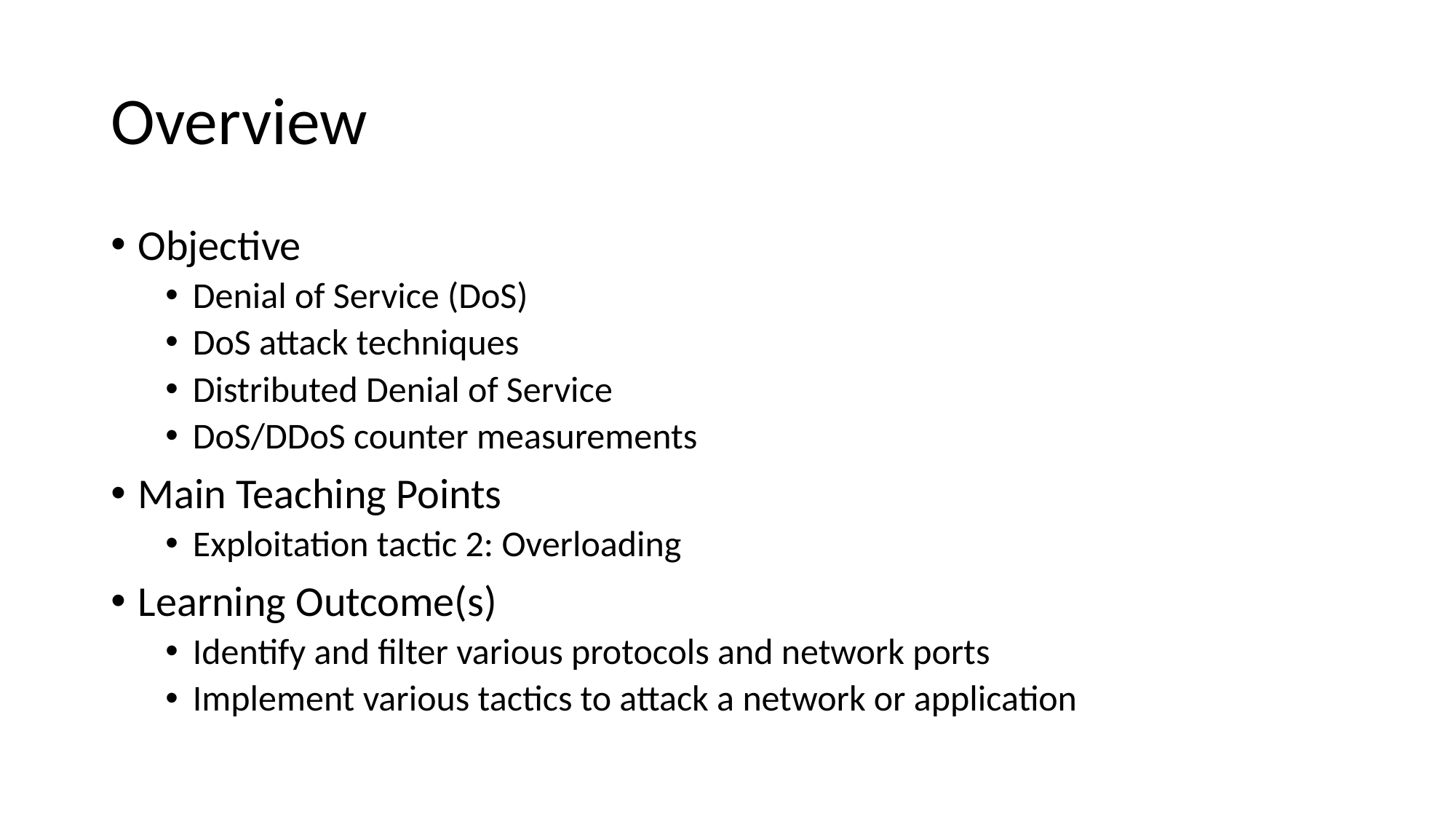

# Overview
Objective
Denial of Service (DoS)
DoS attack techniques
Distributed Denial of Service
DoS/DDoS counter measurements
Main Teaching Points
Exploitation tactic 2: Overloading
Learning Outcome(s)
Identify and filter various protocols and network ports
Implement various tactics to attack a network or application